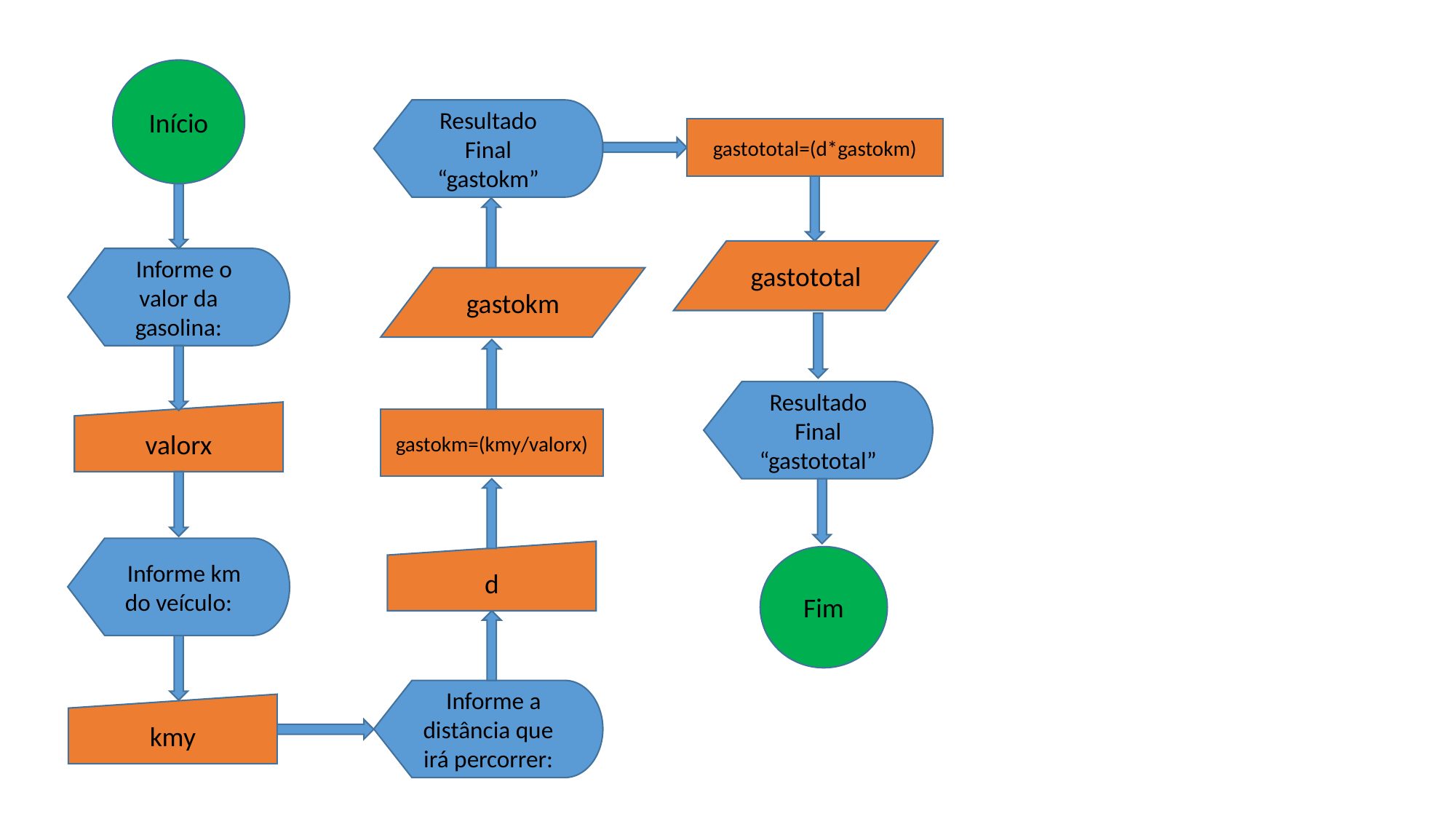

Início
Resultado Final “gastokm”
gastototal=(d*gastokm)

gastototal
  Informe o valor da gasolina:
gastokm

Resultado Final “gastototal”
valorx
gastokm=(kmy/valorx)

  Informe km do veículo:
d
Fim

  Informe a distância que irá percorrer:
kmy